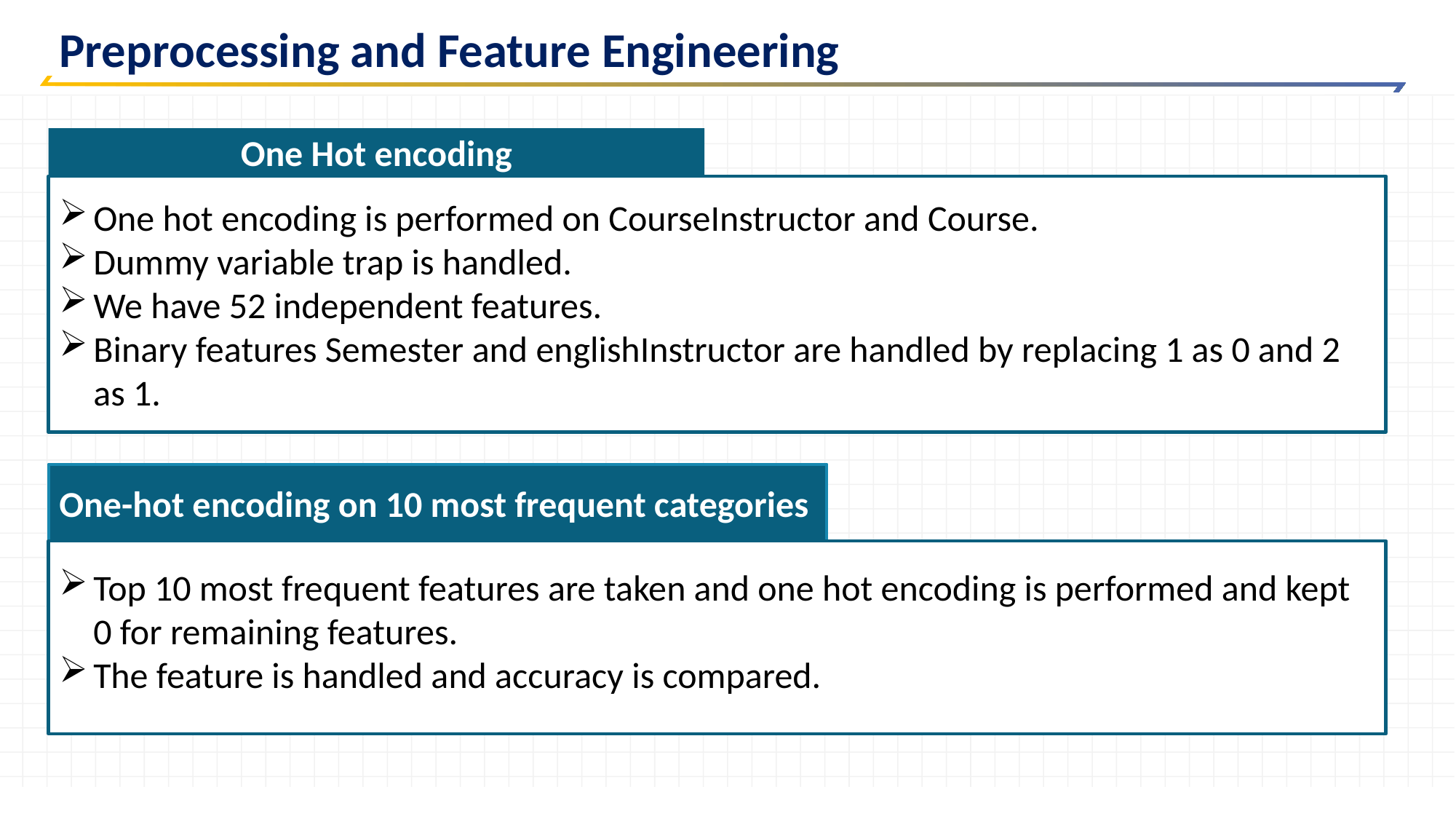

Preprocessing and Feature Engineering
One Hot encoding
One hot encoding is performed on CourseInstructor and Course.
Dummy variable trap is handled.
We have 52 independent features.
Binary features Semester and englishInstructor are handled by replacing 1 as 0 and 2 as 1.
One-hot encoding on 10 most frequent categories
s
Top 10 most frequent features are taken and one hot encoding is performed and kept 0 for remaining features.
The feature is handled and accuracy is compared.